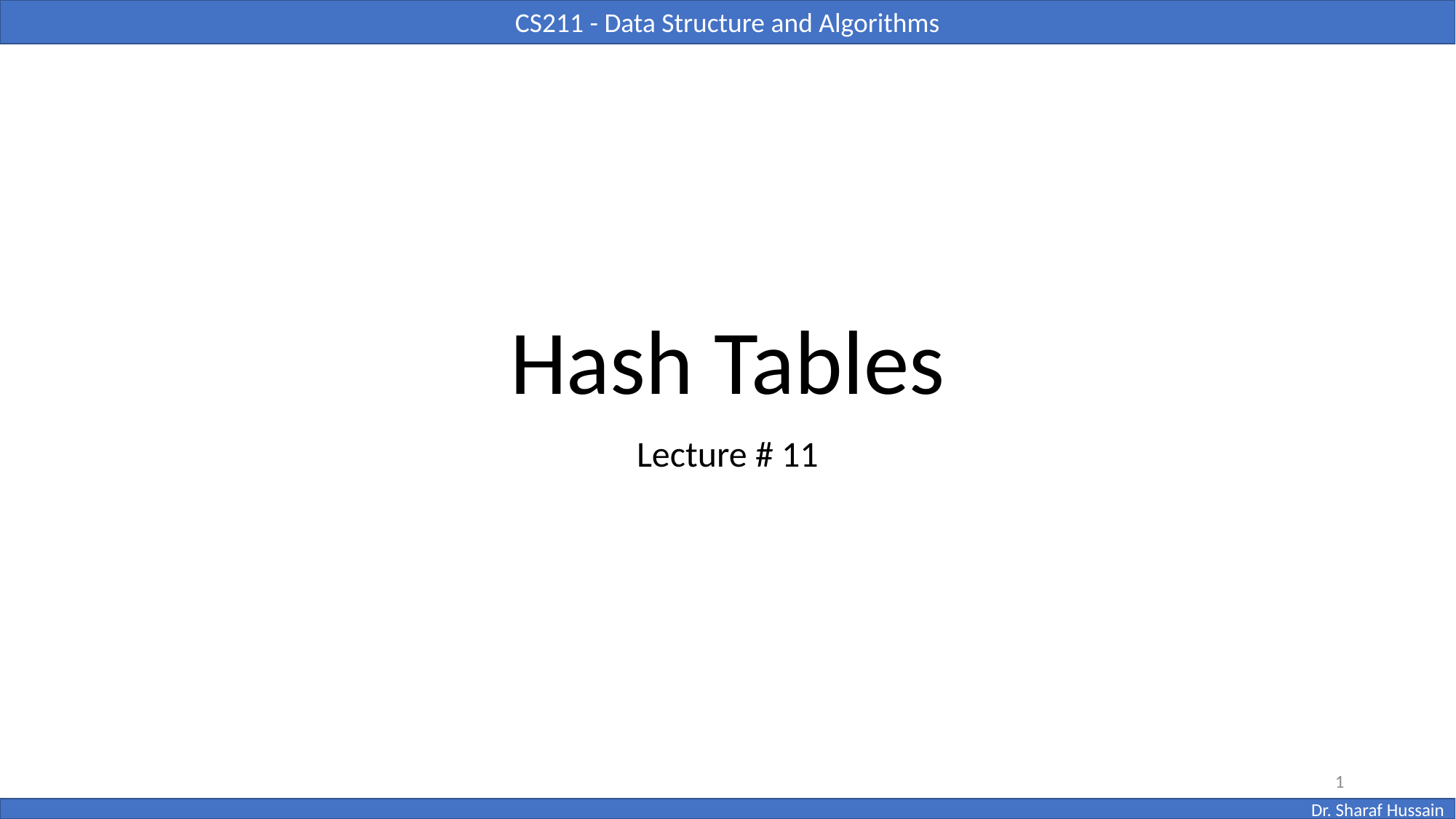

# Hash Tables
Lecture # 11
1